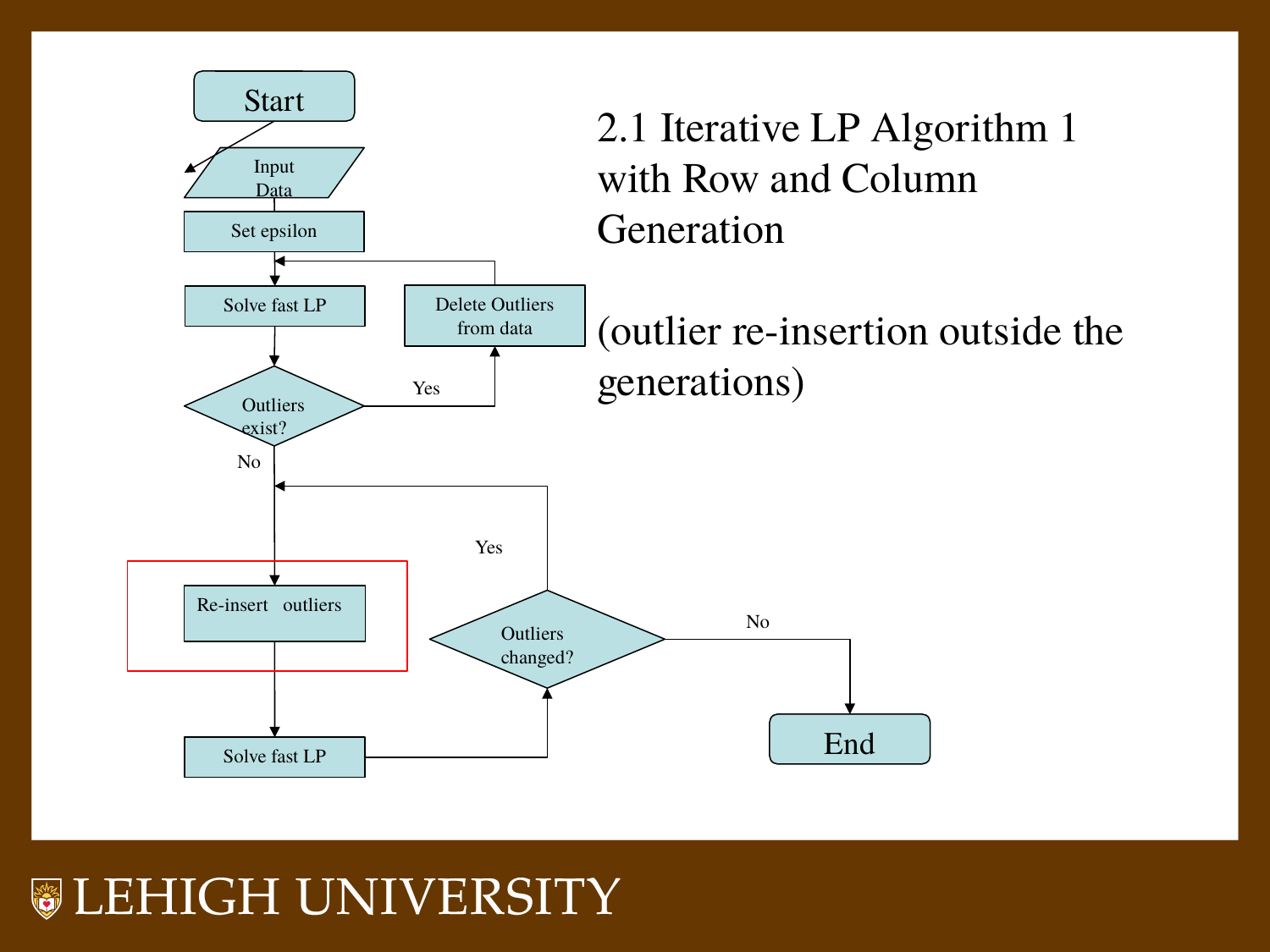

Start
2.1 Iterative LP Algorithm 1 with Row and Column Generation

(outlier re-insertion outside the generations)
Input Data
Set epsilon
Delete Outliers from data
Solve fast LP
Outliers exist?
Yes
No
Yes

Re-insert   outliers
Outliers changed?
No
End
Solve fast LP